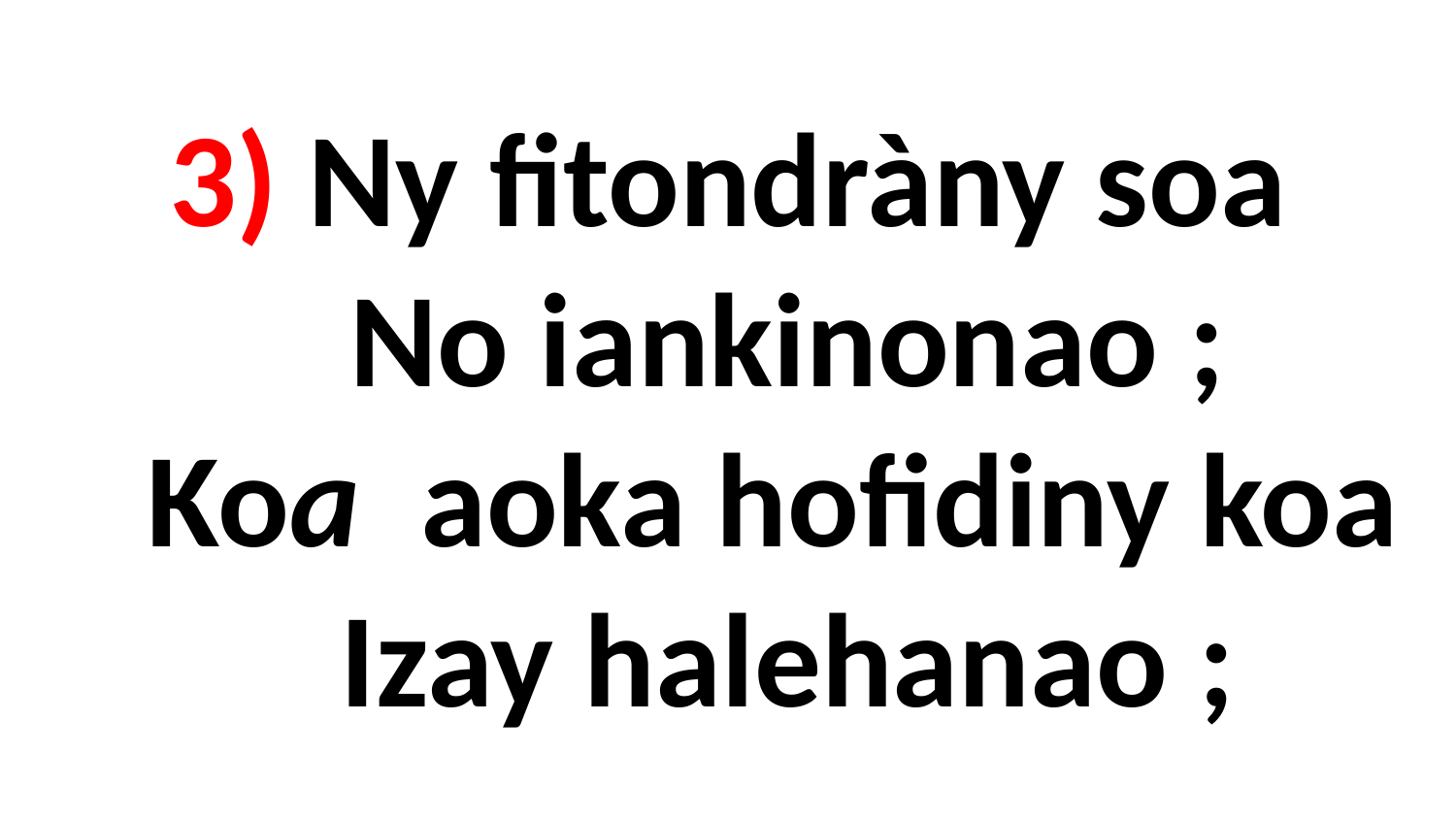

# 3) Ny fitondràny soa No iankinonao ; Koa  aoka hofidiny koa Izay halehanao ;